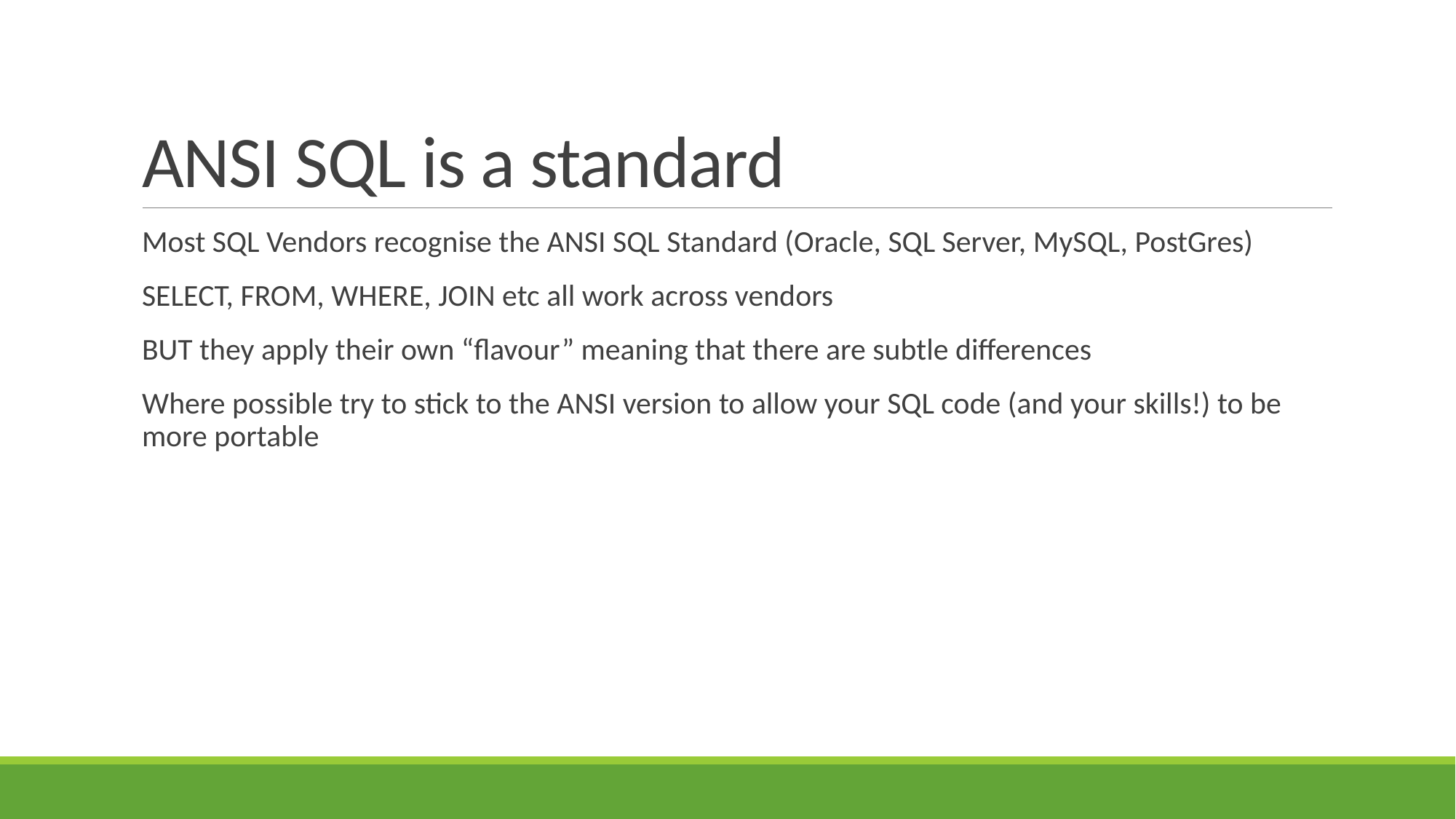

# ANSI SQL is a standard
Most SQL Vendors recognise the ANSI SQL Standard (Oracle, SQL Server, MySQL, PostGres)
SELECT, FROM, WHERE, JOIN etc all work across vendors
BUT they apply their own “flavour” meaning that there are subtle differences
Where possible try to stick to the ANSI version to allow your SQL code (and your skills!) to be more portable